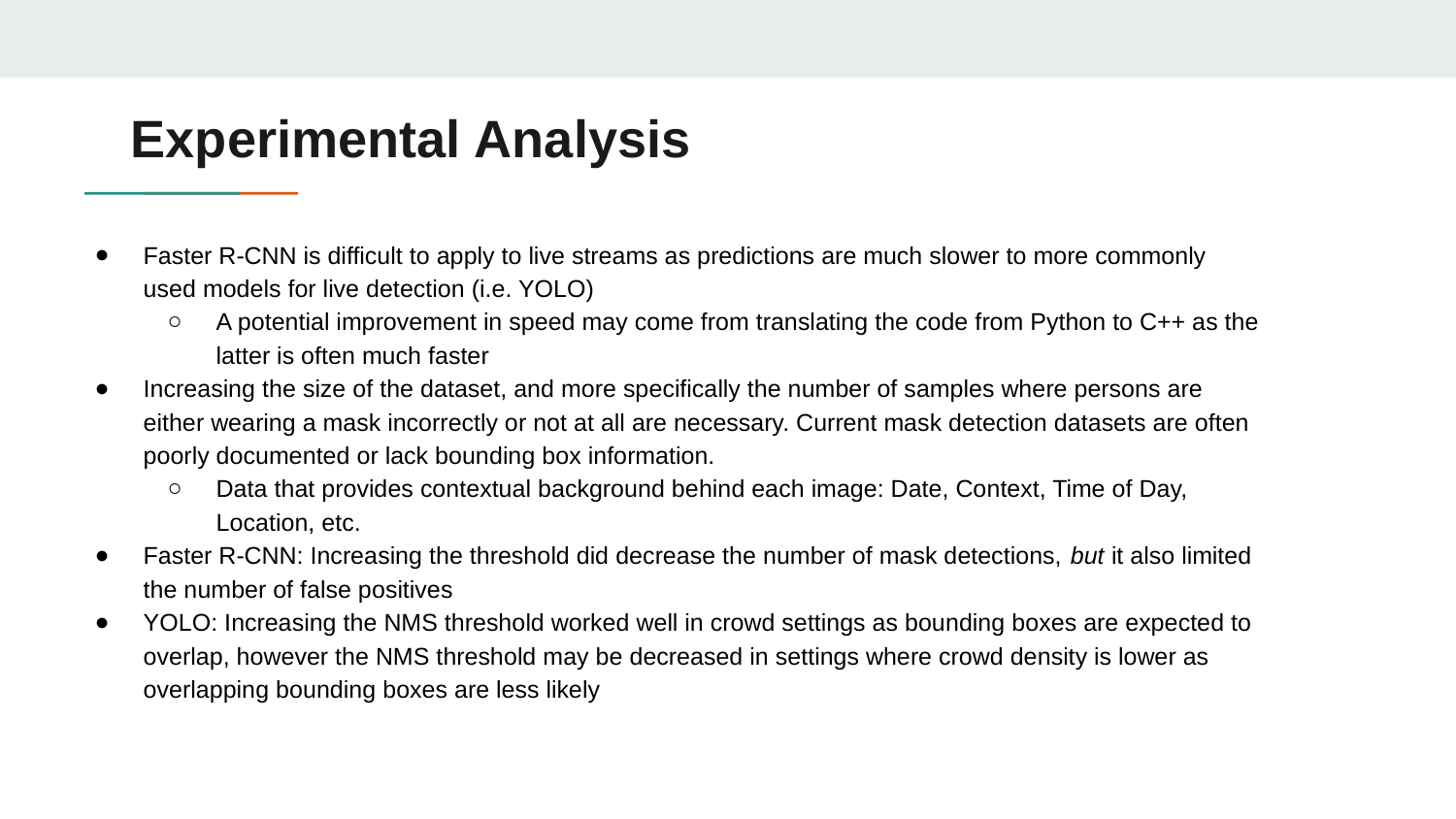

# Experimental Analysis
Faster R-CNN is difficult to apply to live streams as predictions are much slower to more commonly used models for live detection (i.e. YOLO)
A potential improvement in speed may come from translating the code from Python to C++ as the latter is often much faster
Increasing the size of the dataset, and more specifically the number of samples where persons are either wearing a mask incorrectly or not at all are necessary. Current mask detection datasets are often poorly documented or lack bounding box information.
Data that provides contextual background behind each image: Date, Context, Time of Day, Location, etc.
Faster R-CNN: Increasing the threshold did decrease the number of mask detections, but it also limited the number of false positives
YOLO: Increasing the NMS threshold worked well in crowd settings as bounding boxes are expected to overlap, however the NMS threshold may be decreased in settings where crowd density is lower as overlapping bounding boxes are less likely
​